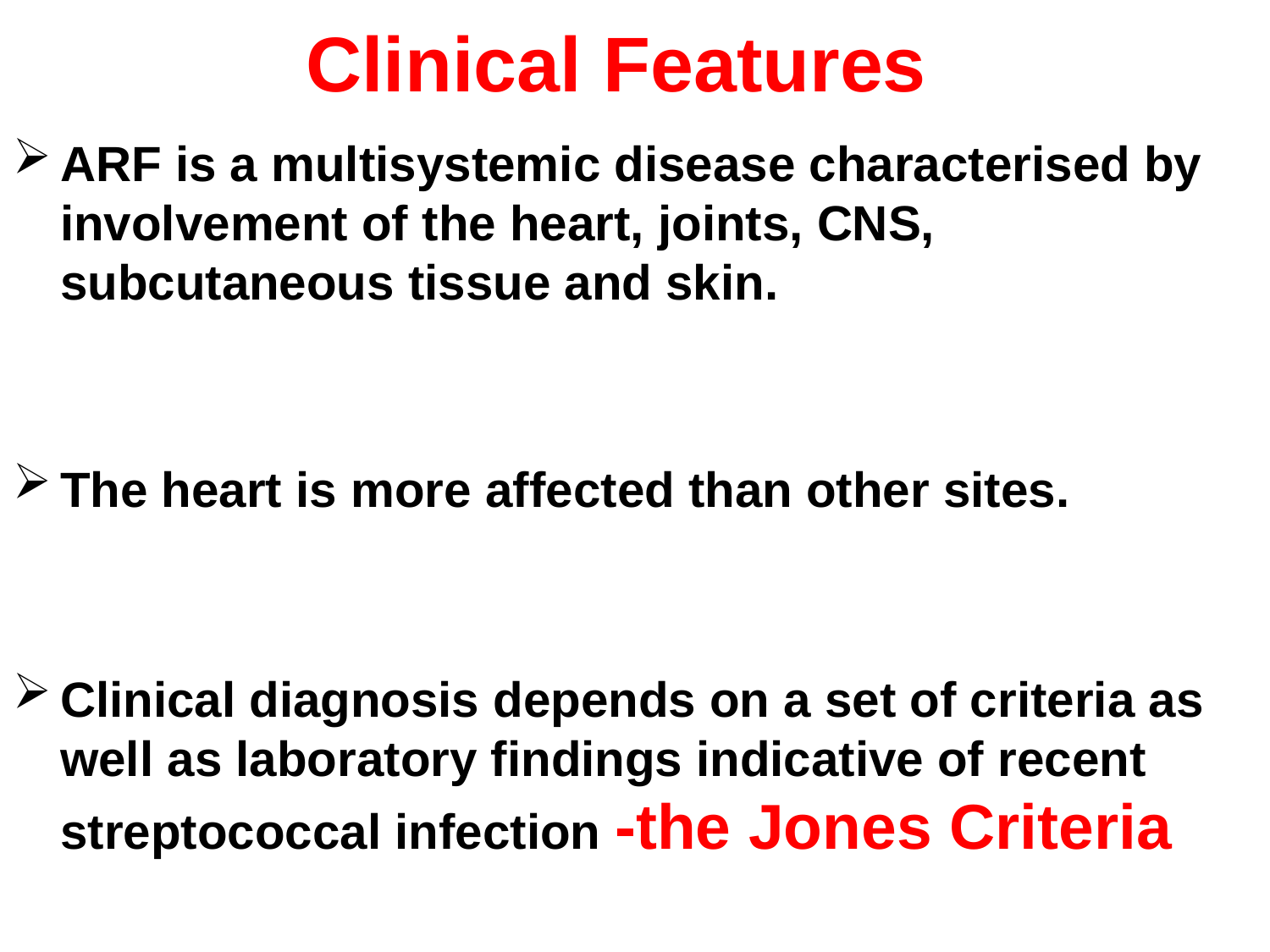

# Clinical Features
ARF is a multisystemic disease characterised by involvement of the heart, joints, CNS, subcutaneous tissue and skin.

The heart is more affected than other sites.

Clinical diagnosis depends on a set of criteria as well as laboratory findings indicative of recent streptococcal infection -the Jones Criteria